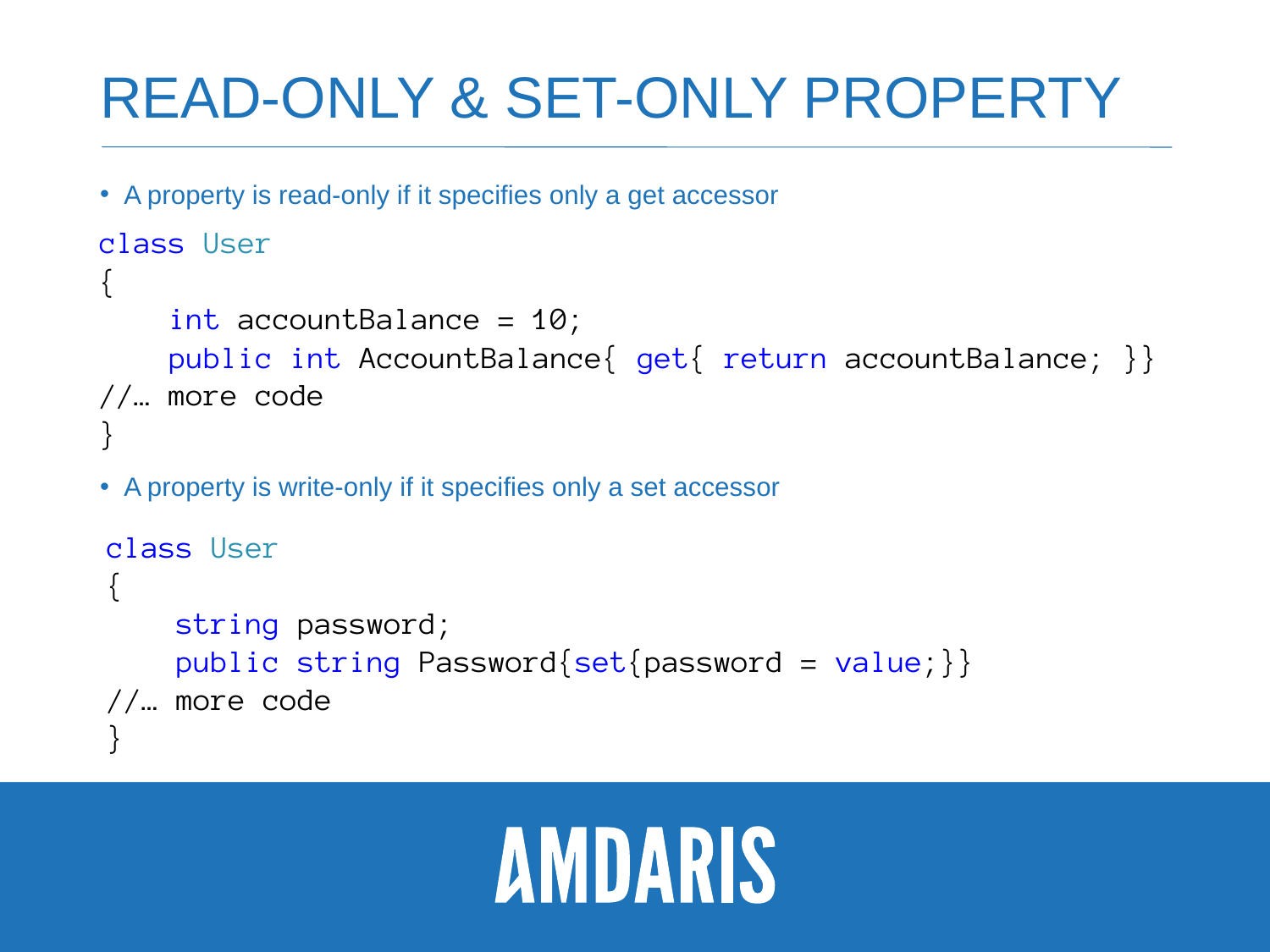

# Read-only & Set-only Property
A property is read-only if it specifies only a get accessor

A property is write-only if it specifies only a set accessor
class User
{
    int accountBalance = 10;
    public int AccountBalance{ get{ return accountBalance; }}
//… more code
}
class User
{
    string password;
    public string Password{set{password = value;}}
//… more code
}